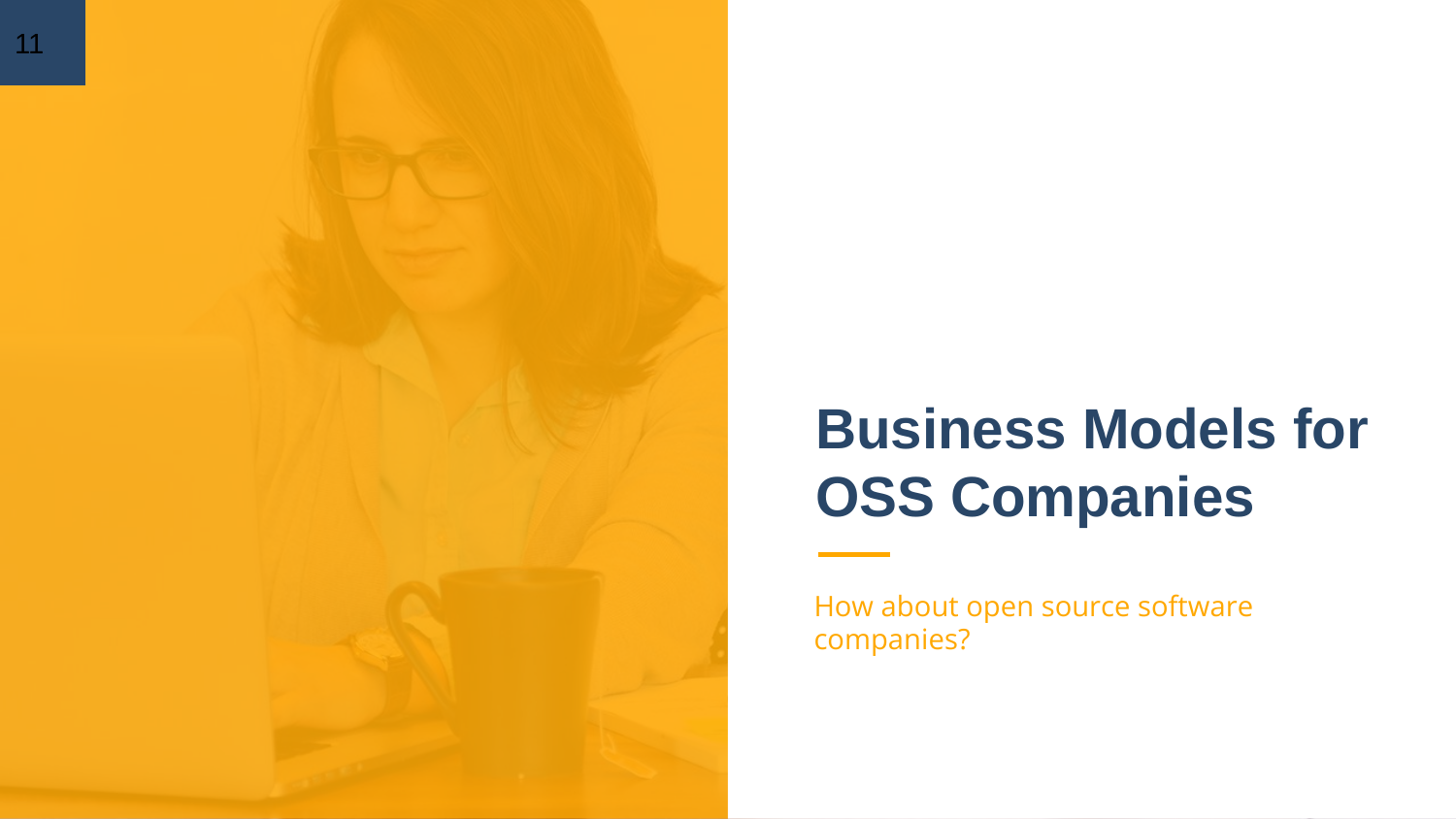

11
# Business Models for OSS Companies
How about open source software companies?